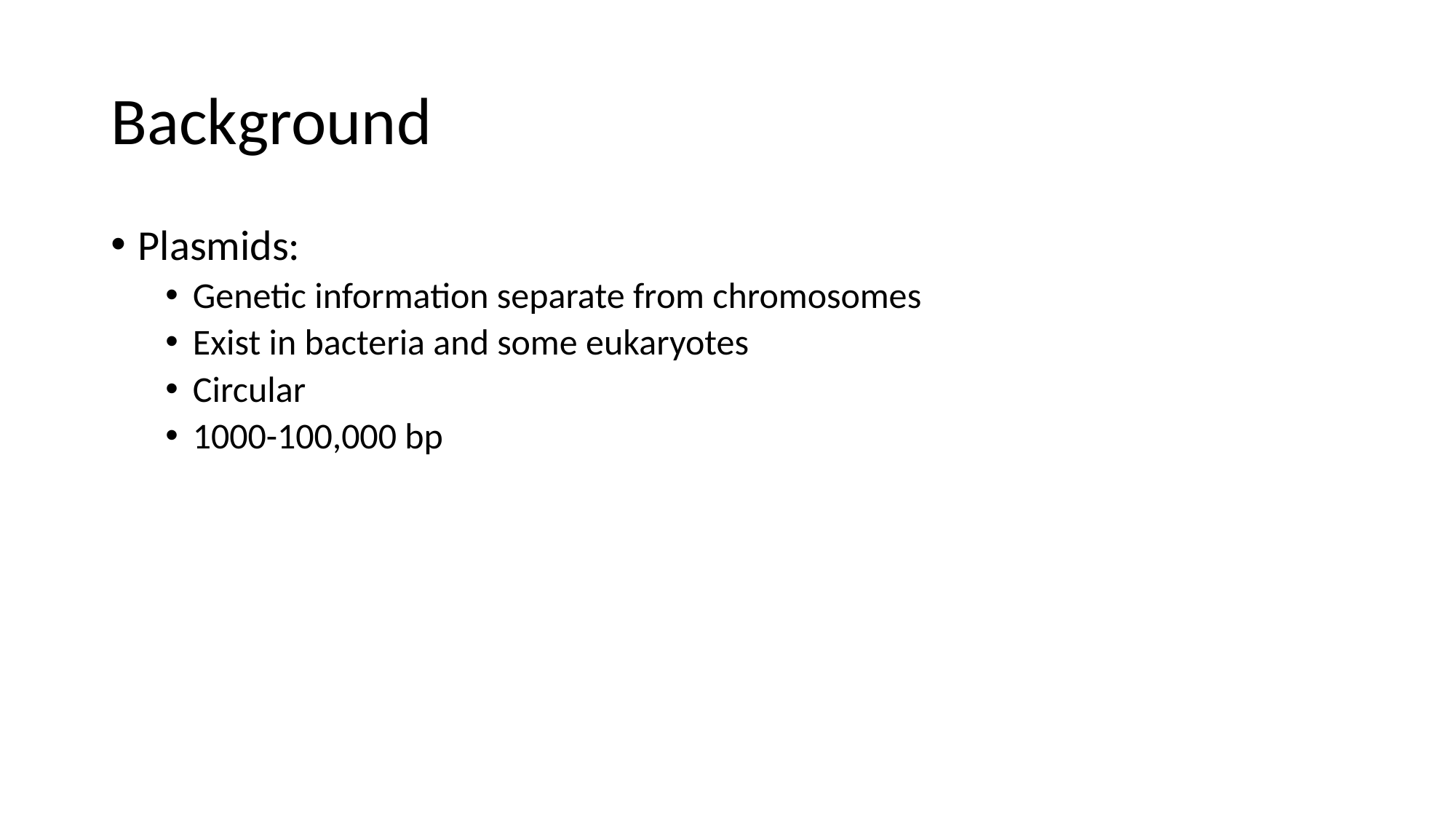

# Background
Plasmids:
Genetic information separate from chromosomes
Exist in bacteria and some eukaryotes
Circular
1000-100,000 bp